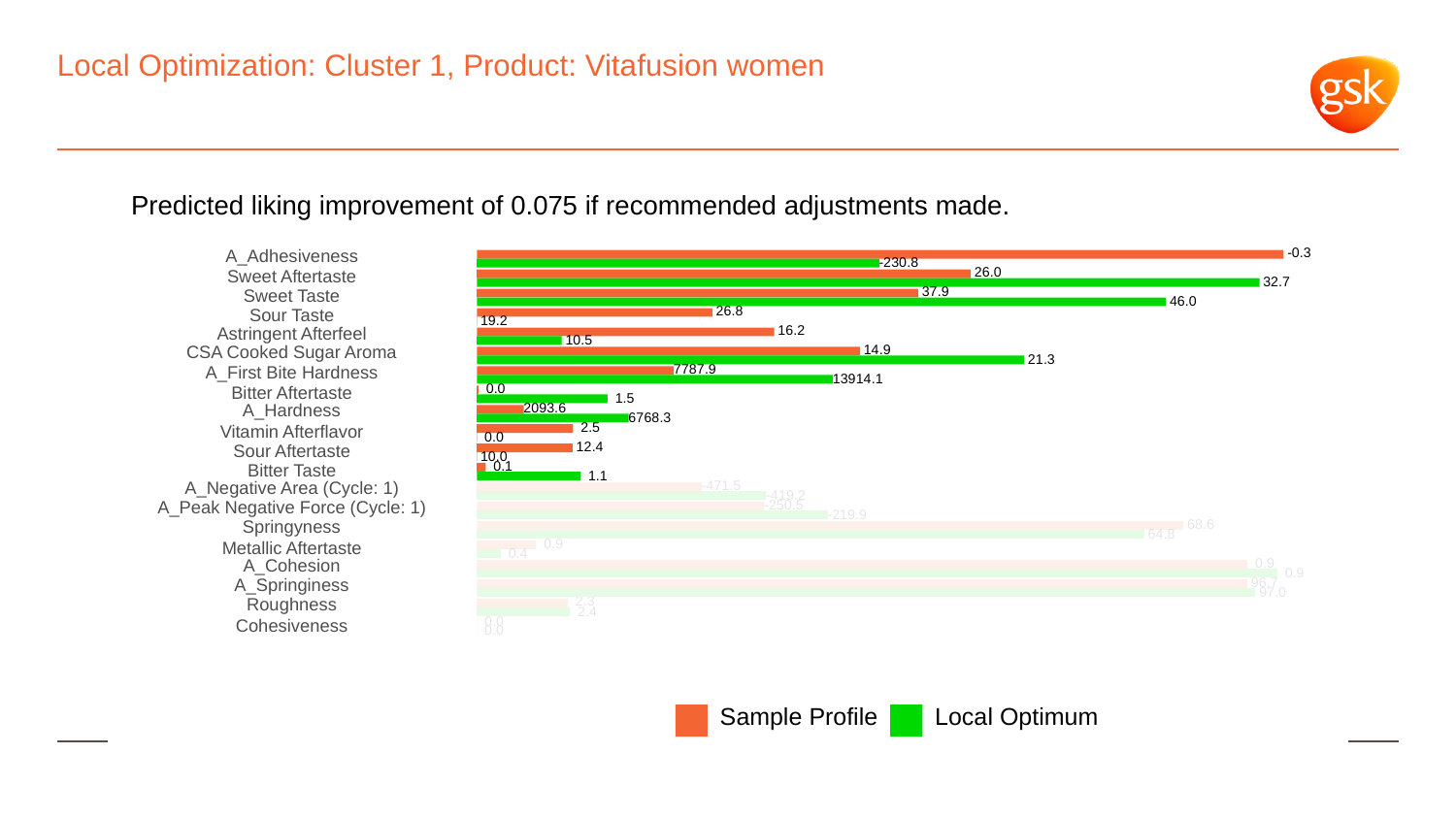

# Local Optimization: Cluster 1, Product: Vitafusion women

Predicted liking improvement of 0.075 if recommended adjustments made.

 -0.3
A_Adhesiveness

-230.8

 26.0

Sweet Aftertaste
 32.7

 37.9

Sweet Taste
 46.0

 26.8

Sour Taste
 19.2

Astringent Afterfeel
 16.2

 10.5

CSA Cooked Sugar Aroma
 14.9

 21.3

7787.9
A_First Bite Hardness

13914.1

  0.0

Bitter Aftertaste
  1.5

2093.6
A_Hardness

6768.3

  2.5

Vitamin Afterflavor
  0.0

 12.4

Sour Aftertaste
 10.0

  0.1

Bitter Taste
  1.1

A_Negative Area (Cycle: 1)
-471.5

-419.2

A_Peak Negative Force (Cycle: 1)
-250.5

-219.9

Springyness
 68.6

 64.8

  0.9

Metallic Aftertaste
  0.4

A_Cohesion
  0.9

  0.9

A_Springiness
 96.7

 97.0

Roughness
  2.3

  2.4

  0.0

Cohesiveness
  0.0

Local Optimum
Sample Profile